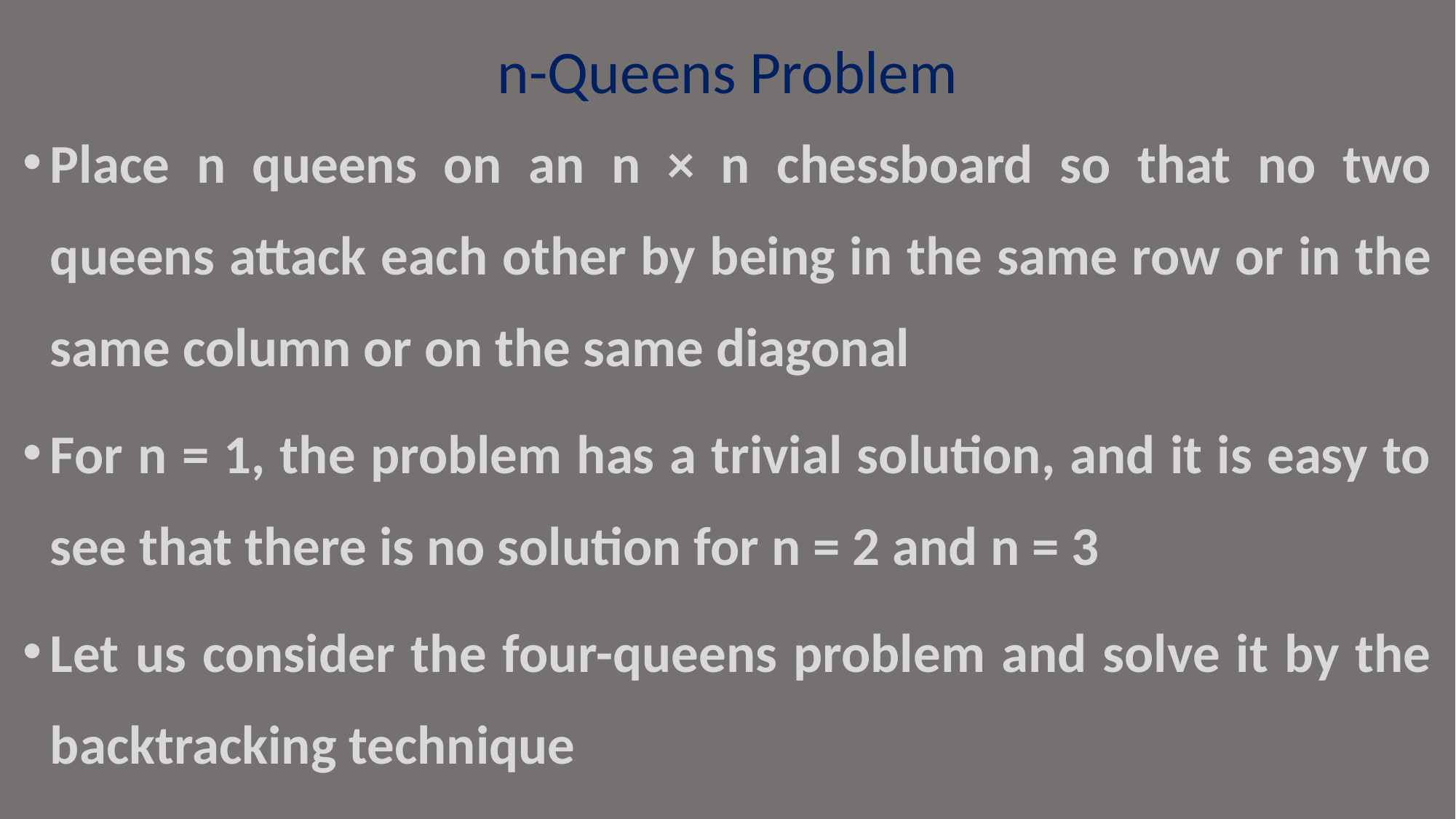

# n-Queens Problem
Place n queens on an n × n chessboard so that no two queens attack each other by being in the same row or in the same column or on the same diagonal
For n = 1, the problem has a trivial solution, and it is easy to see that there is no solution for n = 2 and n = 3
Let us consider the four-queens problem and solve it by the backtracking technique